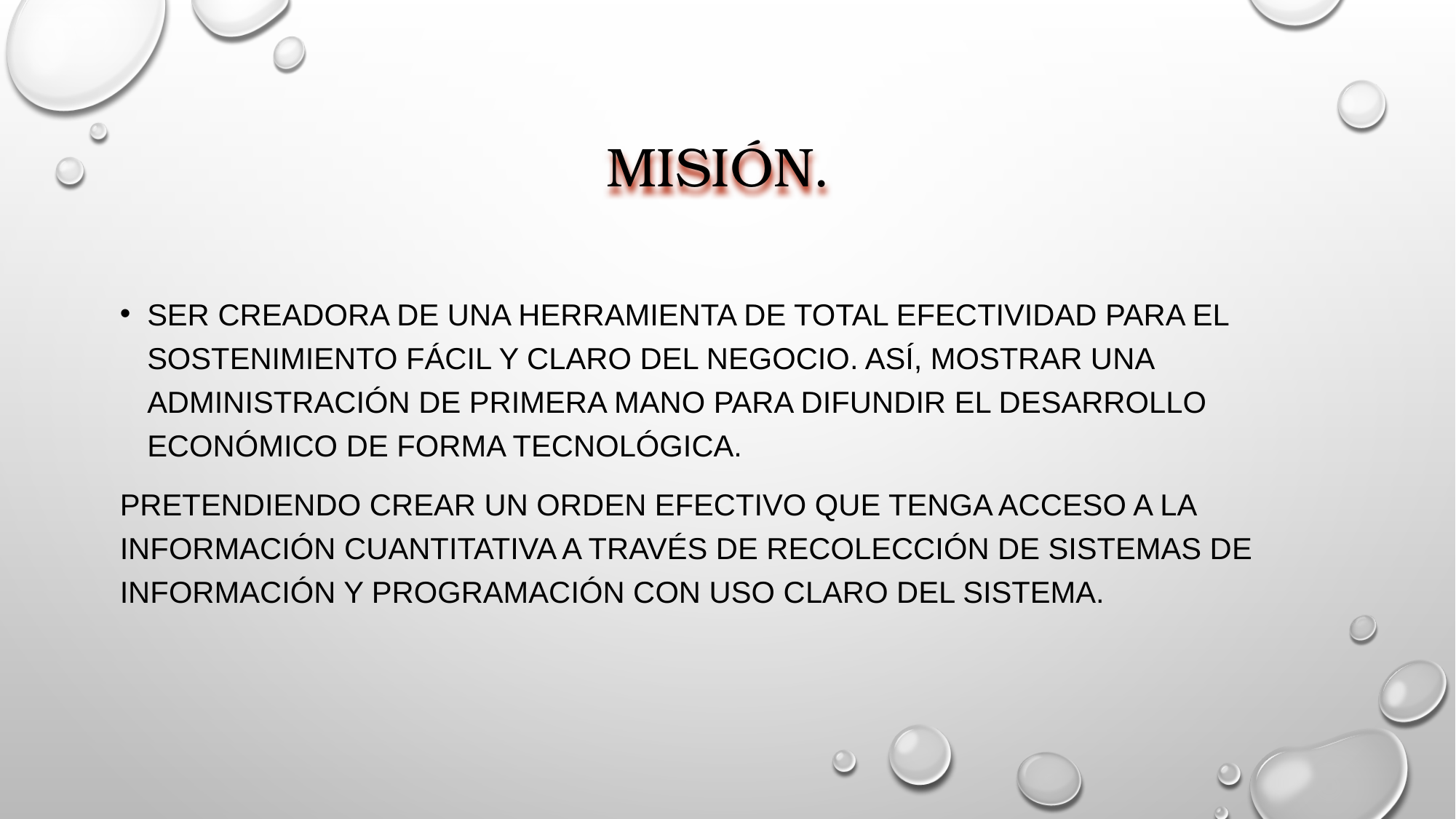

# Misión.
Ser creadora de una herramienta de total efectividad para el sostenimiento fácil y claro del negocio. Así, mostrar una administración de primera mano para difundir el desarrollo económico de forma tecnológica.
Pretendiendo crear un orden efectivo que tenga acceso a la información cuantitativa a través de recolección de sistemas de información y programación con uso claro del sistema.